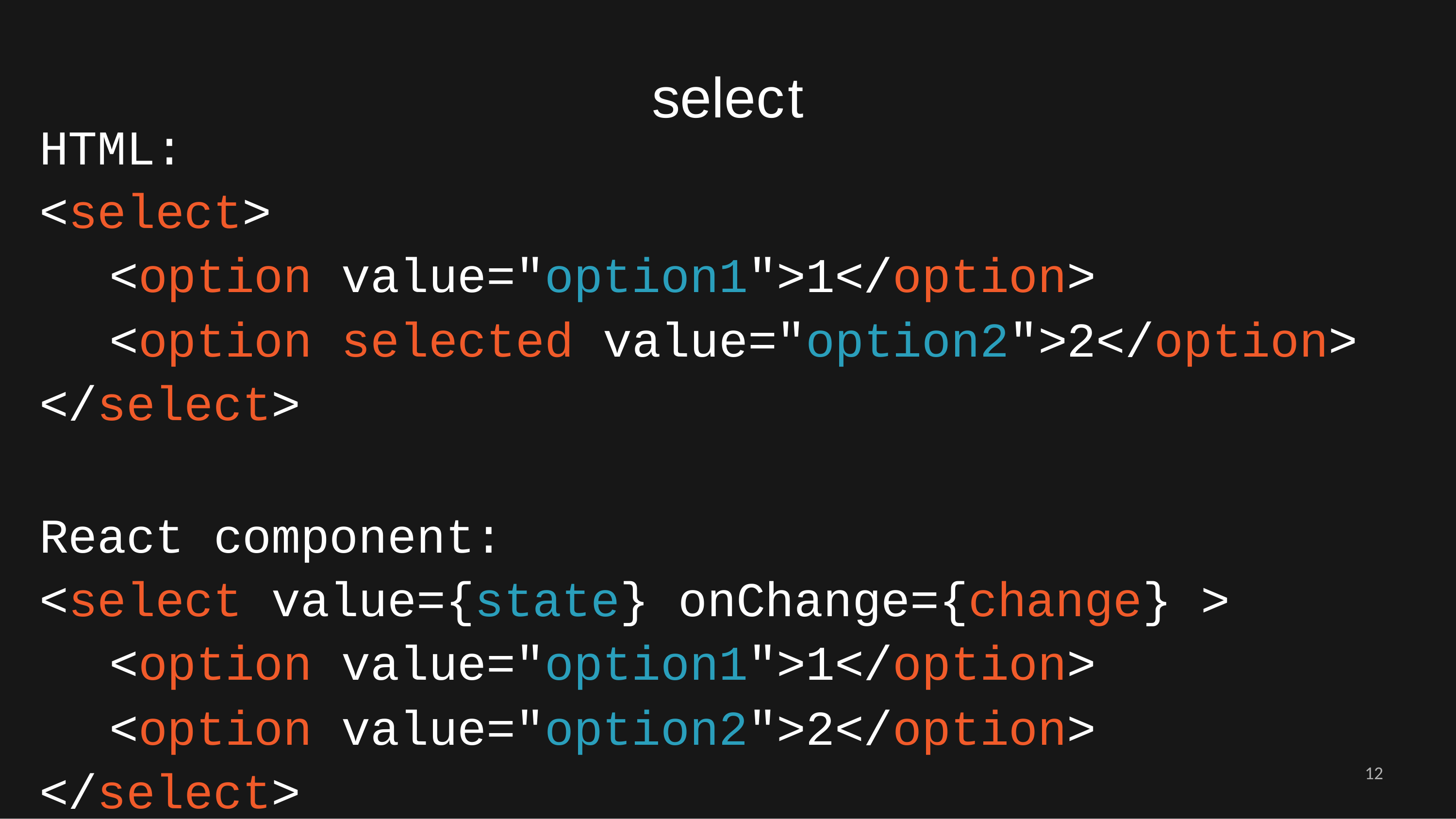

# select
HTML:
<select>
<option value="option1">1</option>
<option selected value="option2">2</option>
</select>

React component:
<select value={state} onChange={change} >
<option value="option1">1</option>
<option value="option2">2</option>
</select>
12